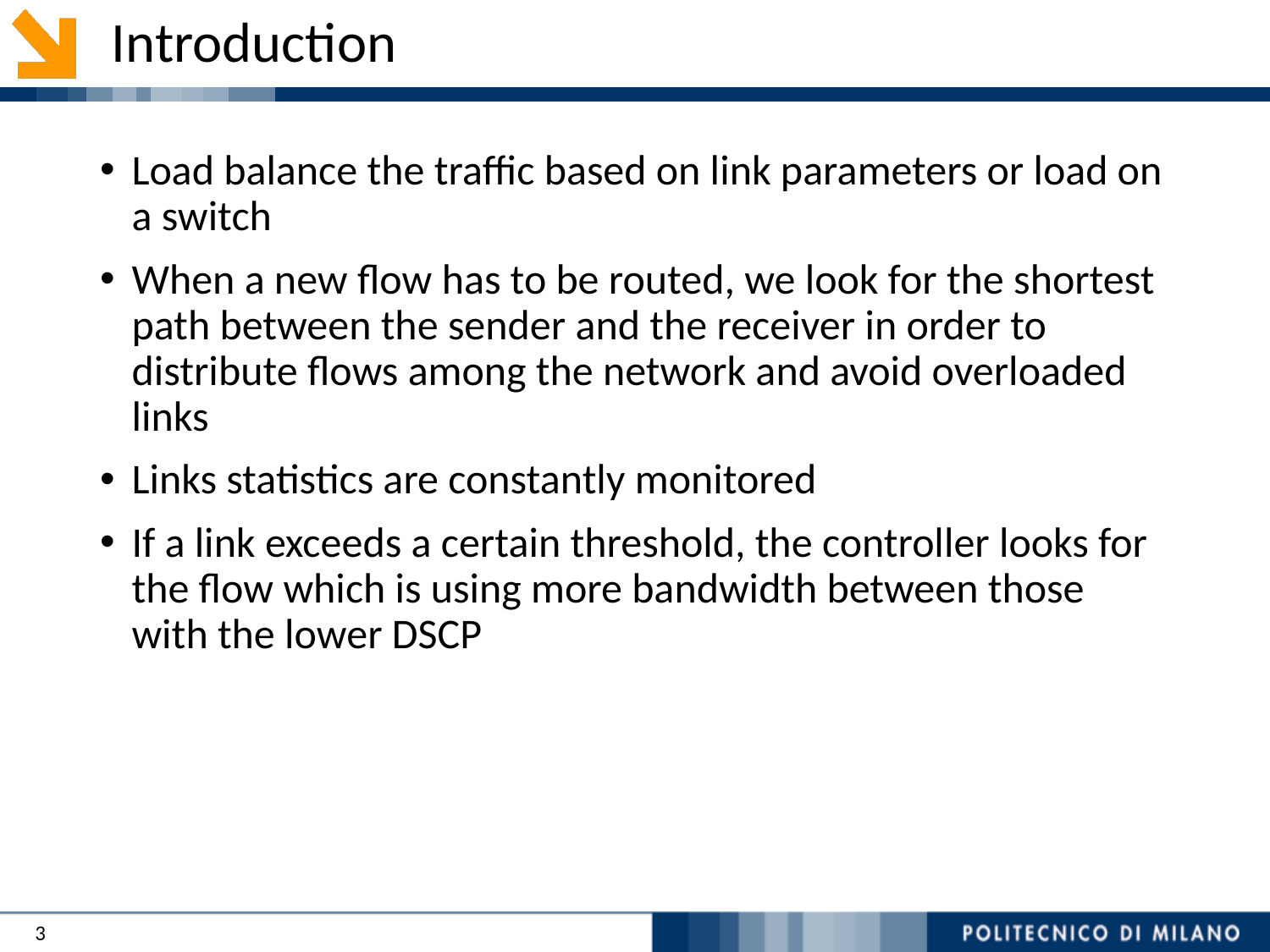

# Introduction
Load balance the traffic based on link parameters or load on a switch
When a new flow has to be routed, we look for the shortest path between the sender and the receiver in order to distribute flows among the network and avoid overloaded links
Links statistics are constantly monitored
If a link exceeds a certain threshold, the controller looks for the flow which is using more bandwidth between those with the lower DSCP

3